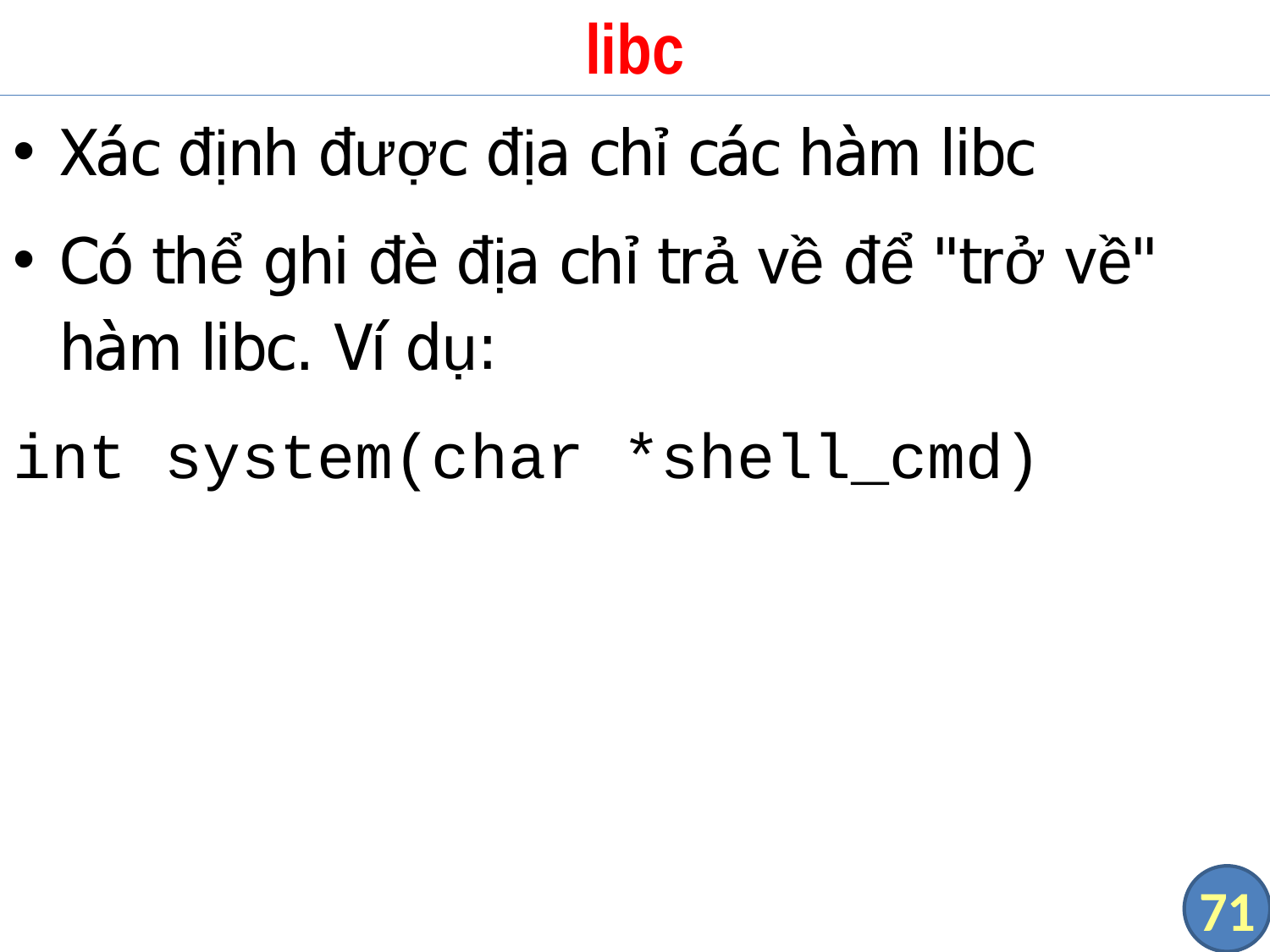

# libc
Xác định được địa chỉ các hàm libc
Có thể ghi đè địa chỉ trả về để "trở về" hàm libc. Ví dụ:
int system(char *shell_cmd)
71